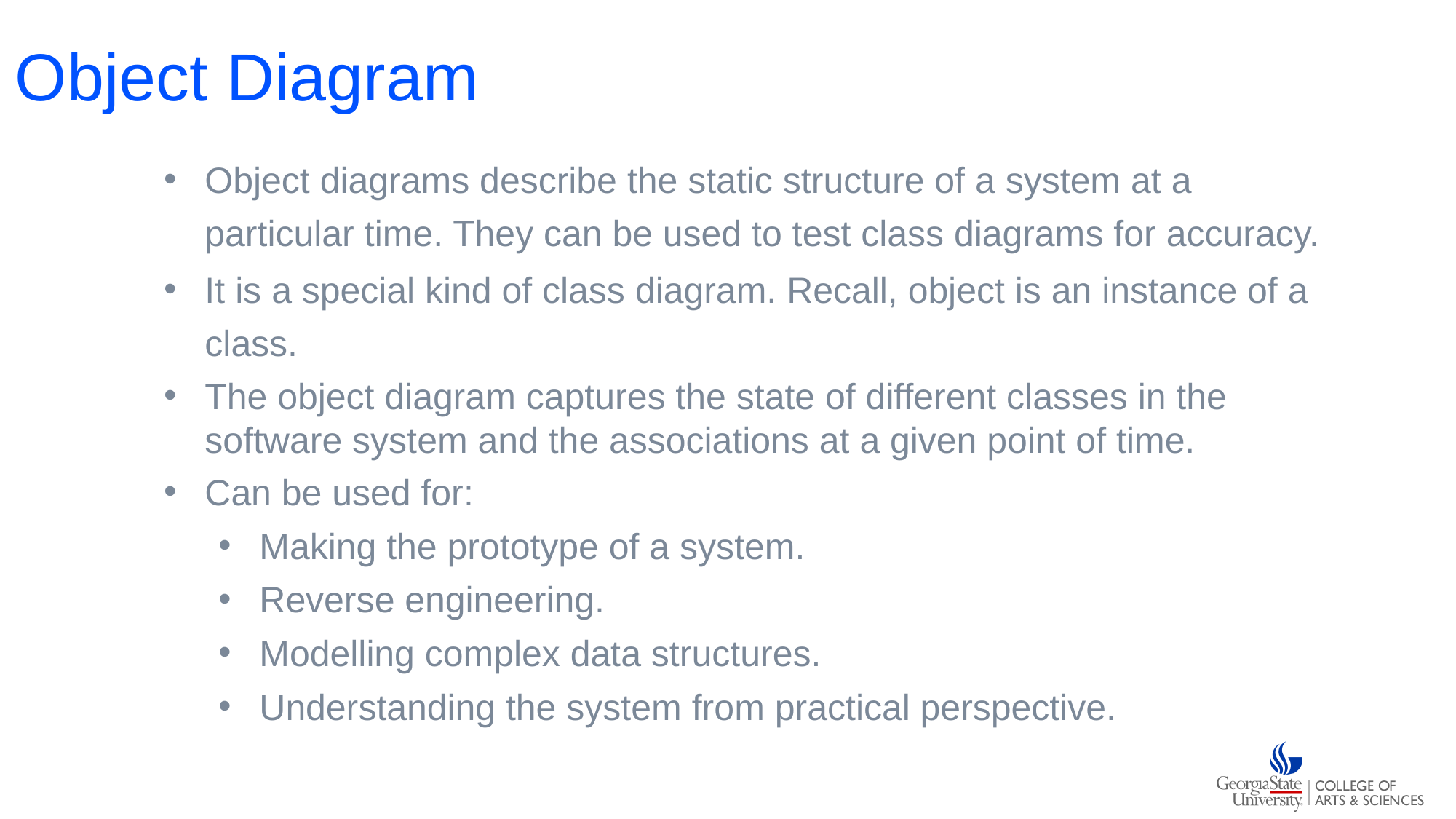

# Object Diagram
Object diagrams describe the static structure of a system at a particular time. They can be used to test class diagrams for accuracy.
It is a special kind of class diagram. Recall, object is an instance of a class.
The object diagram captures the state of different classes in the software system and the associations at a given point of time.
Can be used for:
Making the prototype of a system.
Reverse engineering.
Modelling complex data structures.
Understanding the system from practical perspective.